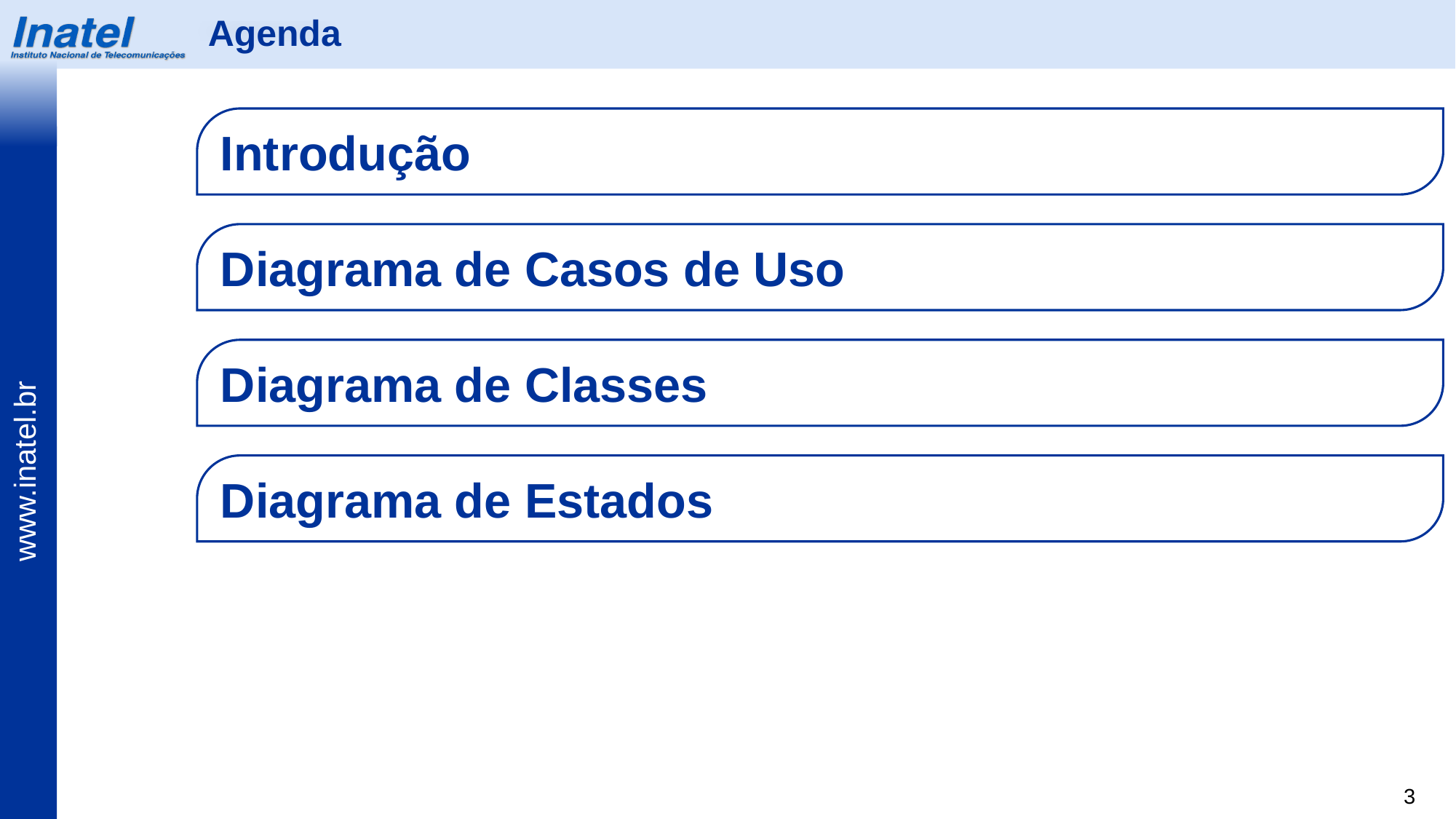

Agenda
Introdução
Diagrama de Casos de Uso
Diagrama de Classes
Diagrama de Estados